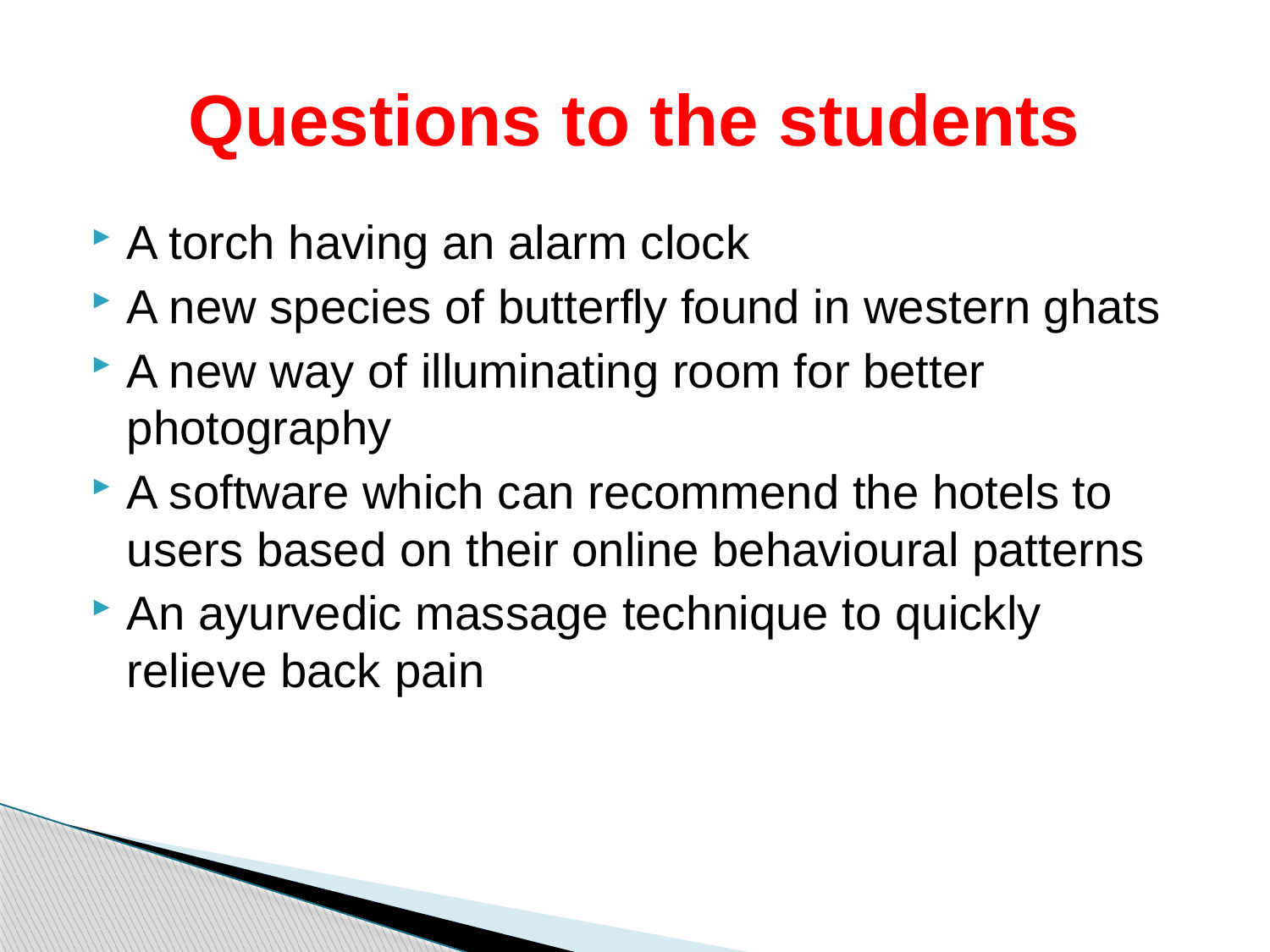

# Questions to the students
A torch having an alarm clock
A new species of butterfly found in western ghats
A new way of illuminating room for better photography
A software which can recommend the hotels to users based on their online behavioural patterns
An ayurvedic massage technique to quickly relieve back pain